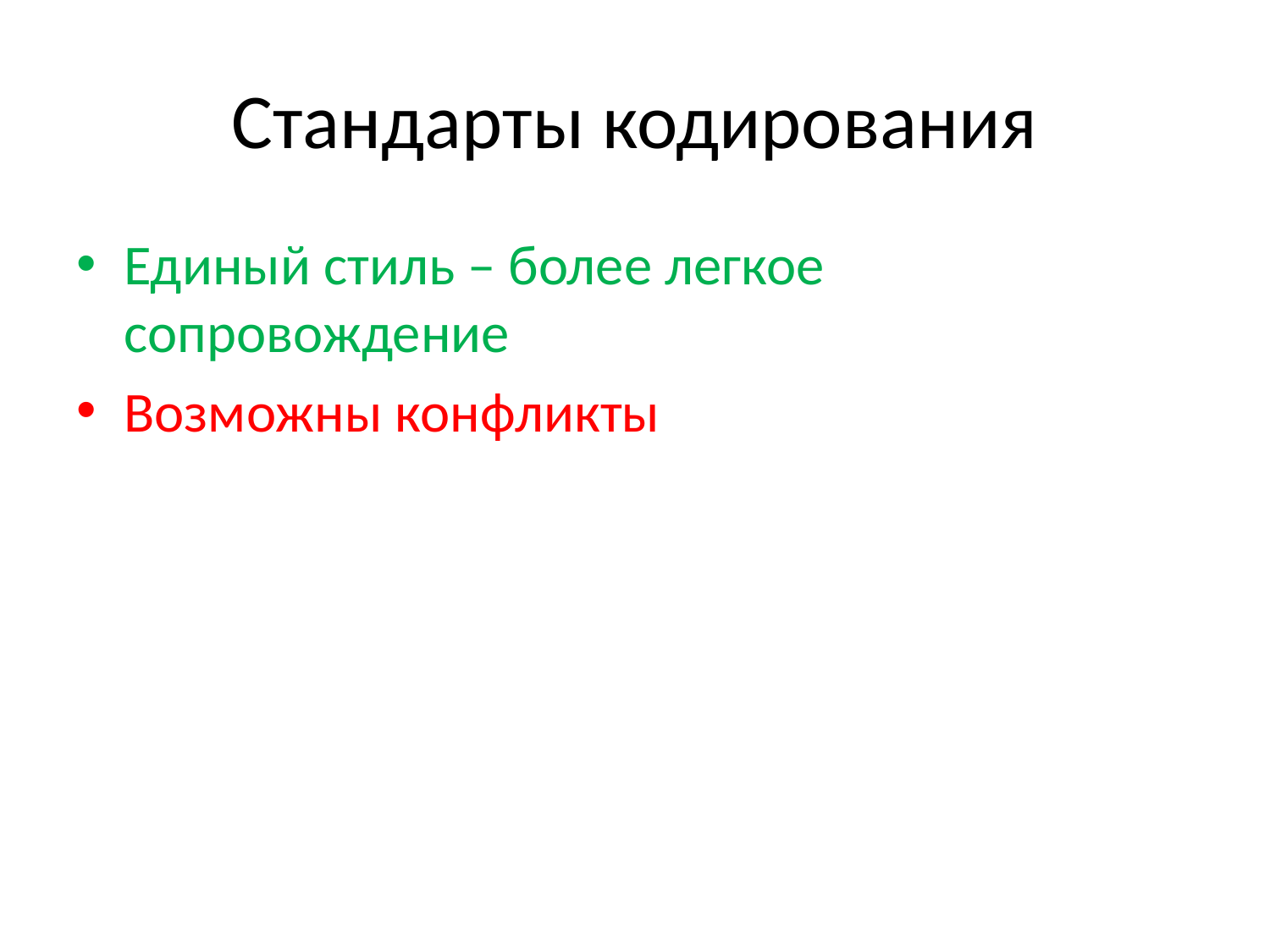

# Стандарты кодирования
Единый стиль – более легкое сопровождение
Возможны конфликты